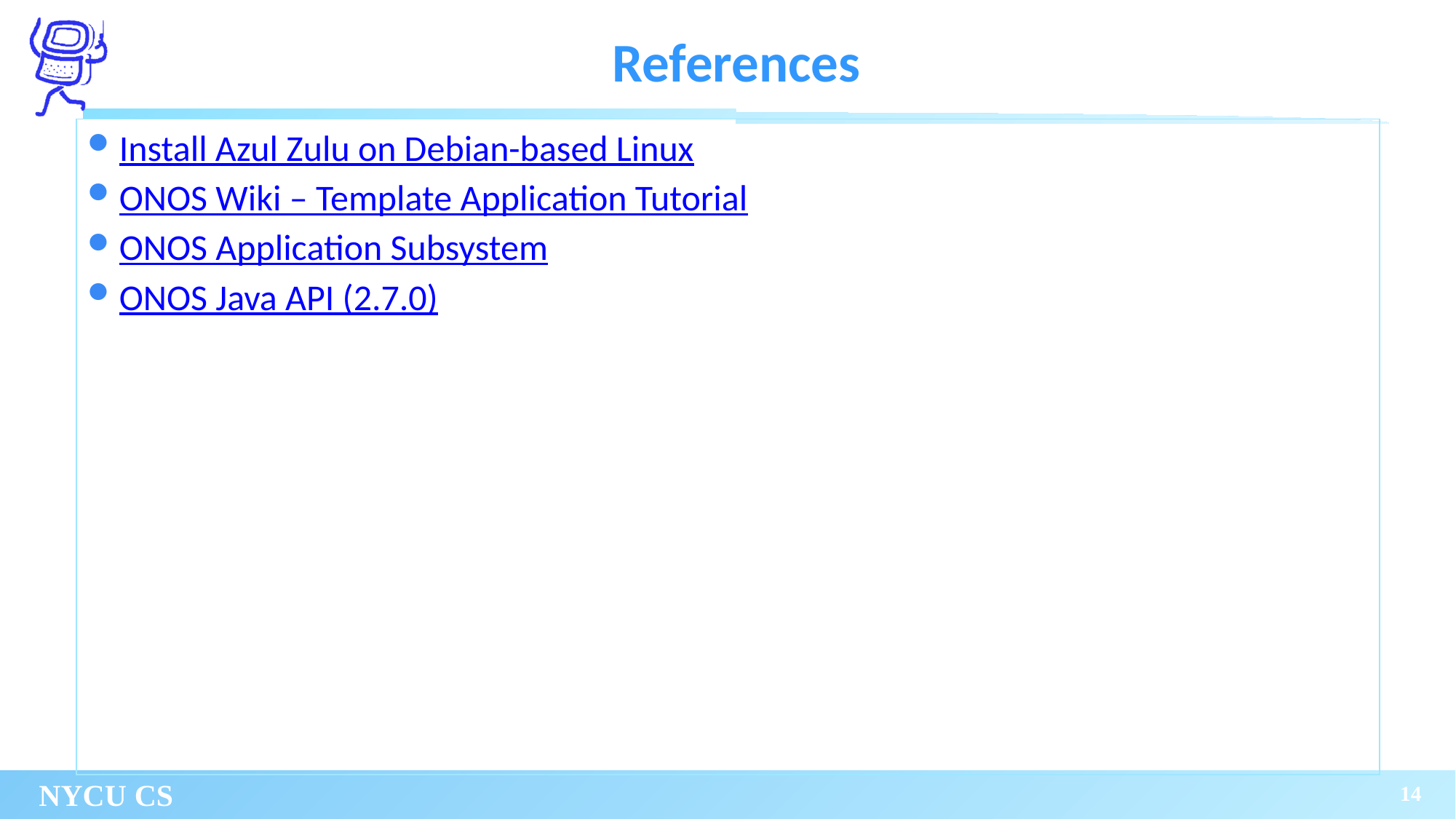

# References
Install Azul Zulu on Debian-based Linux
ONOS Wiki – Template Application Tutorial
ONOS Application Subsystem
ONOS Java API (2.7.0)
14